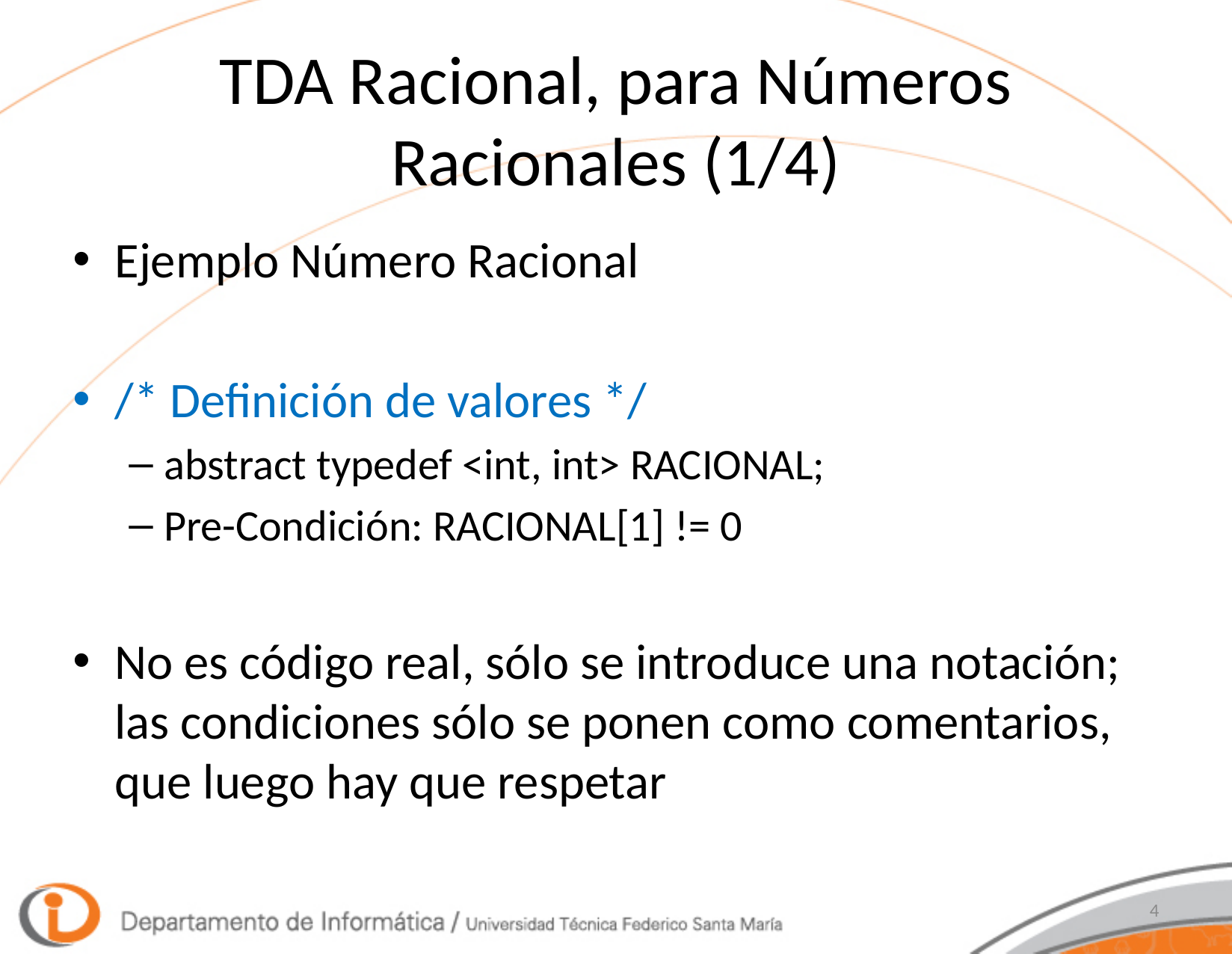

# TDA Racional, para Números Racionales (1/4)
Ejemplo Número Racional

/* Definición de valores */
abstract typedef <int, int> RACIONAL;
Pre-Condición: RACIONAL[1] != 0

No es código real, sólo se introduce una notación; las condiciones sólo se ponen como comentarios, que luego hay que respetar
4